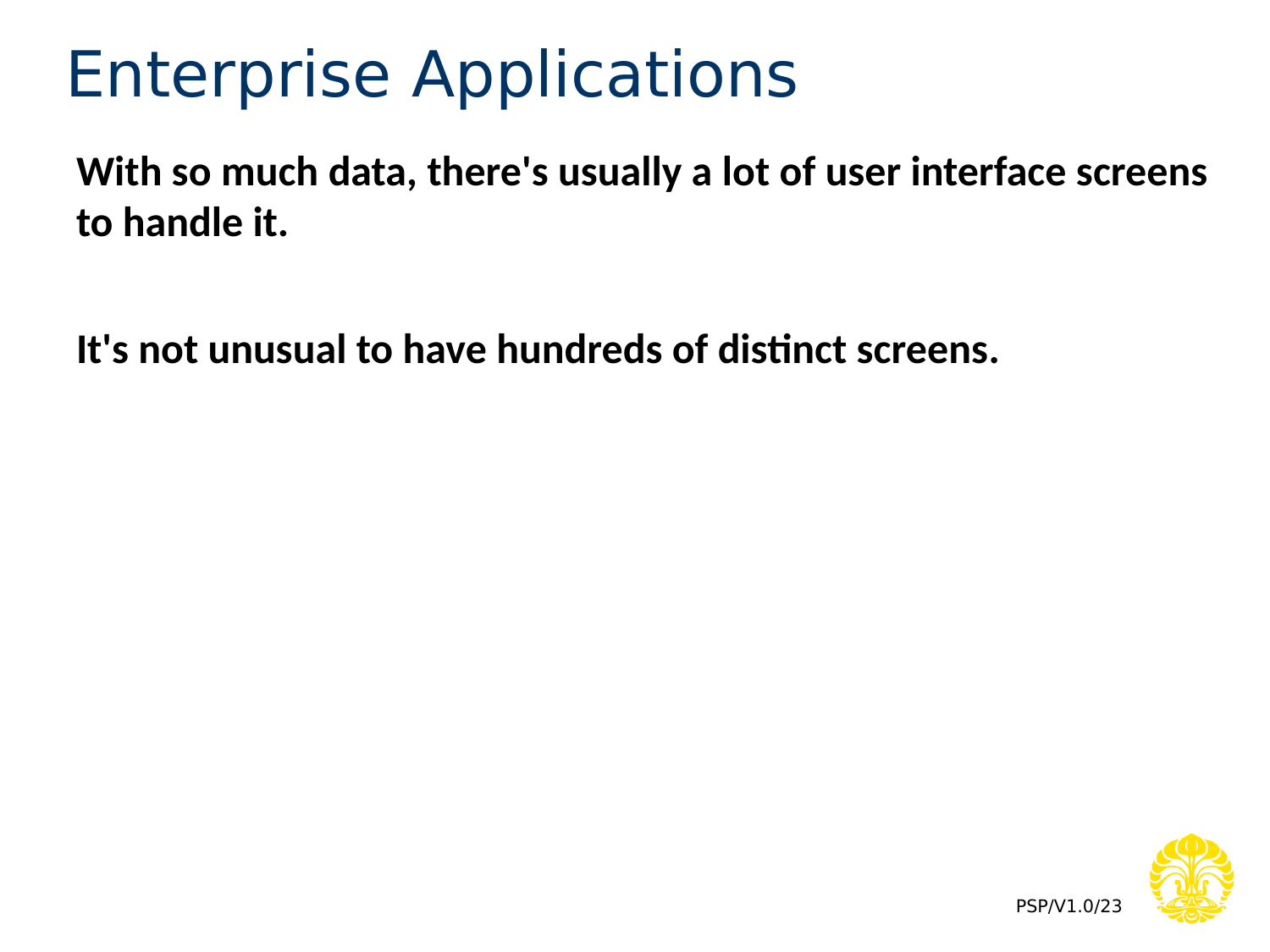

# Enterprise Applications
With so much data, there's usually a lot of user interface screens to handle it.

It's not unusual to have hundreds of distinct screens.